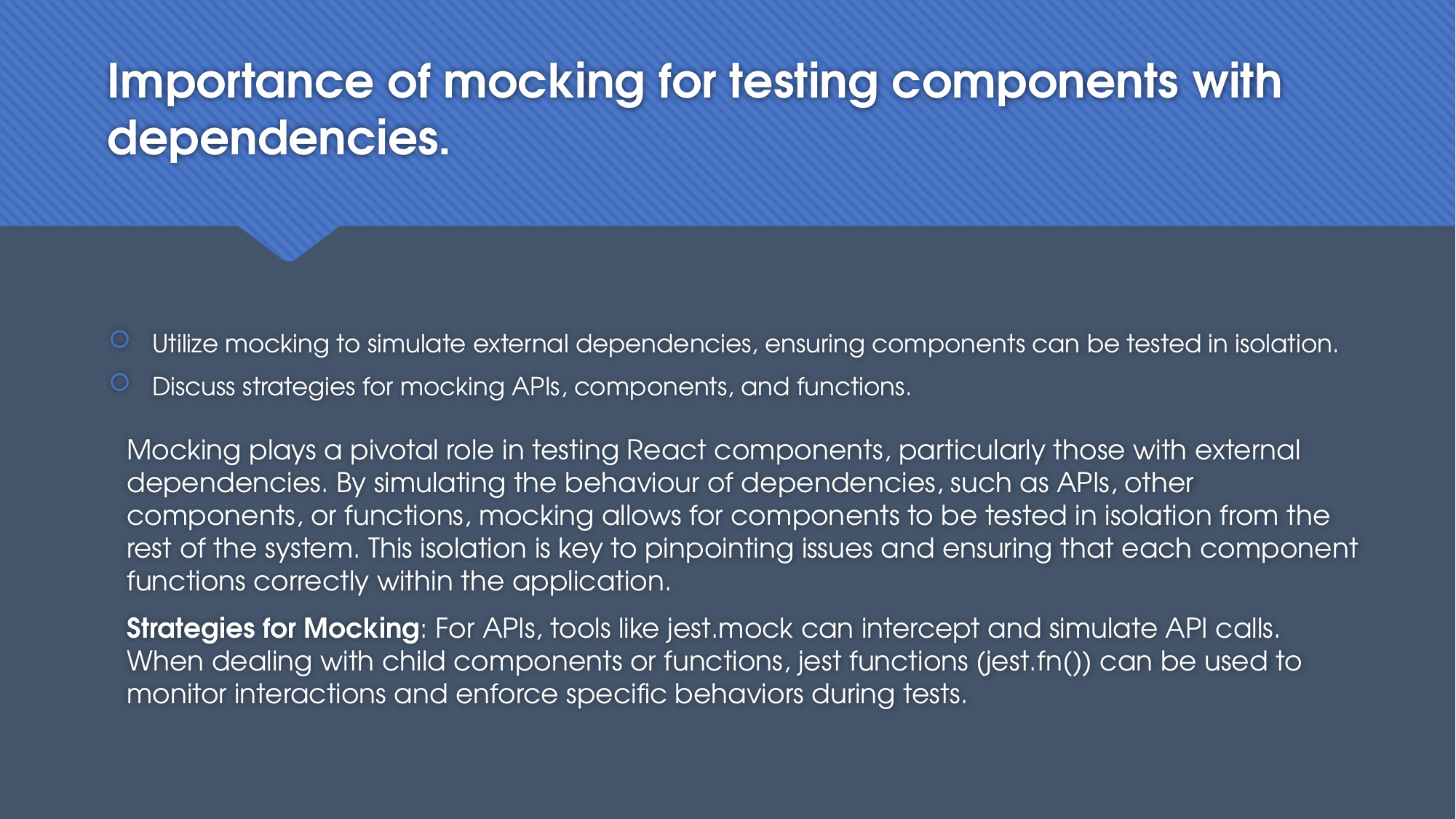

# Importance of mocking for testing components with dependencies.
Utilize mocking to simulate external dependencies, ensuring components can be tested in isolation.
Discuss strategies for mocking APIs, components, and functions.
Mocking plays a pivotal role in testing React components, particularly those with external dependencies. By simulating the behaviour of dependencies, such as APIs, other components, or functions, mocking allows for components to be tested in isolation from the rest of the system. This isolation is key to pinpointing issues and ensuring that each component functions correctly within the application.
Strategies for Mocking: For APIs, tools like jest.mock can intercept and simulate API calls. When dealing with child components or functions, jest functions (jest.fn()) can be used to monitor interactions and enforce specific behaviors during tests.